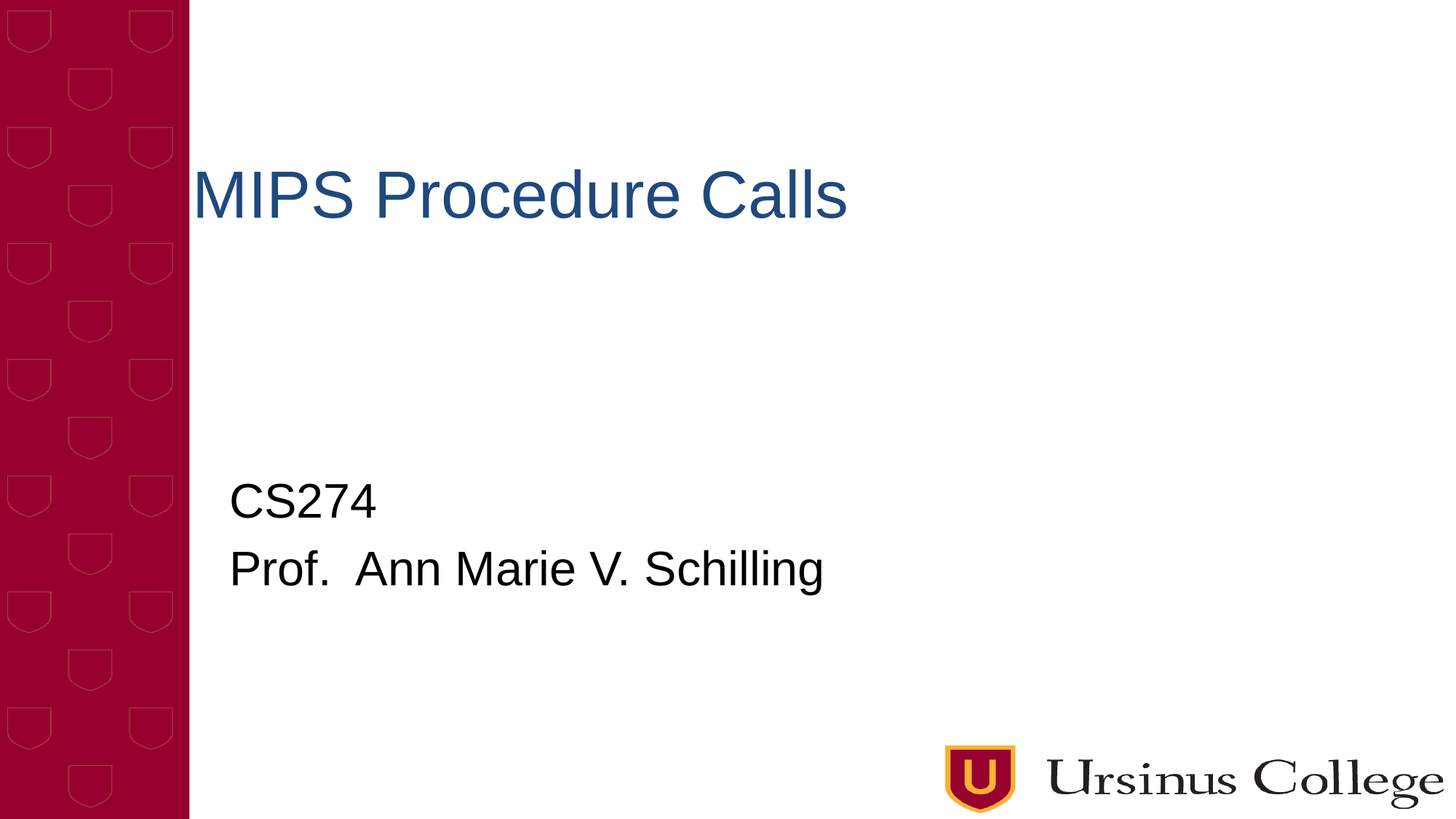

# MIPS Procedure Calls
CS274
Prof.  Ann Marie V. Schilling